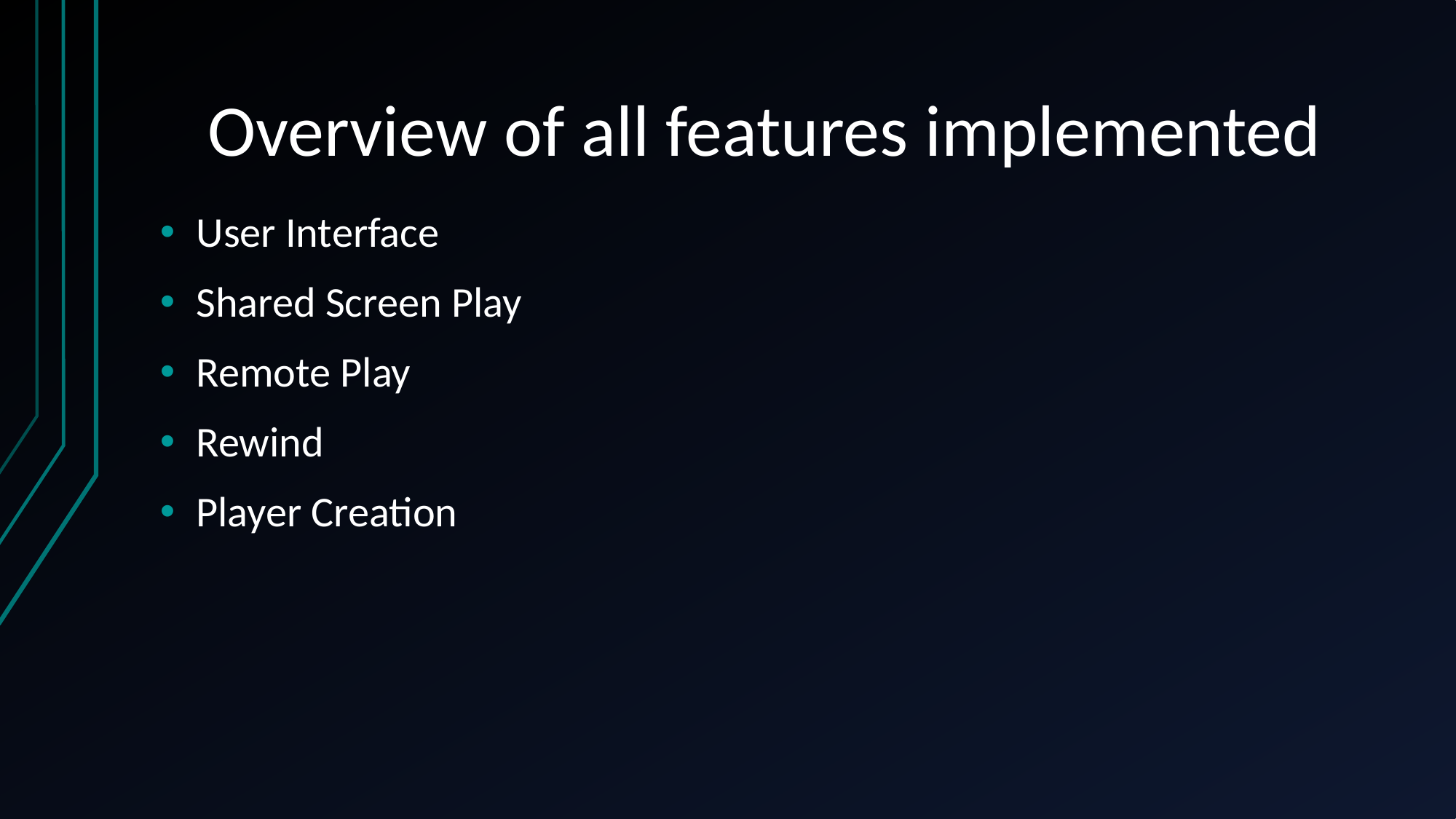

# Overview of all features implemented
User Interface
Shared Screen Play
Remote Play
Rewind
Player Creation